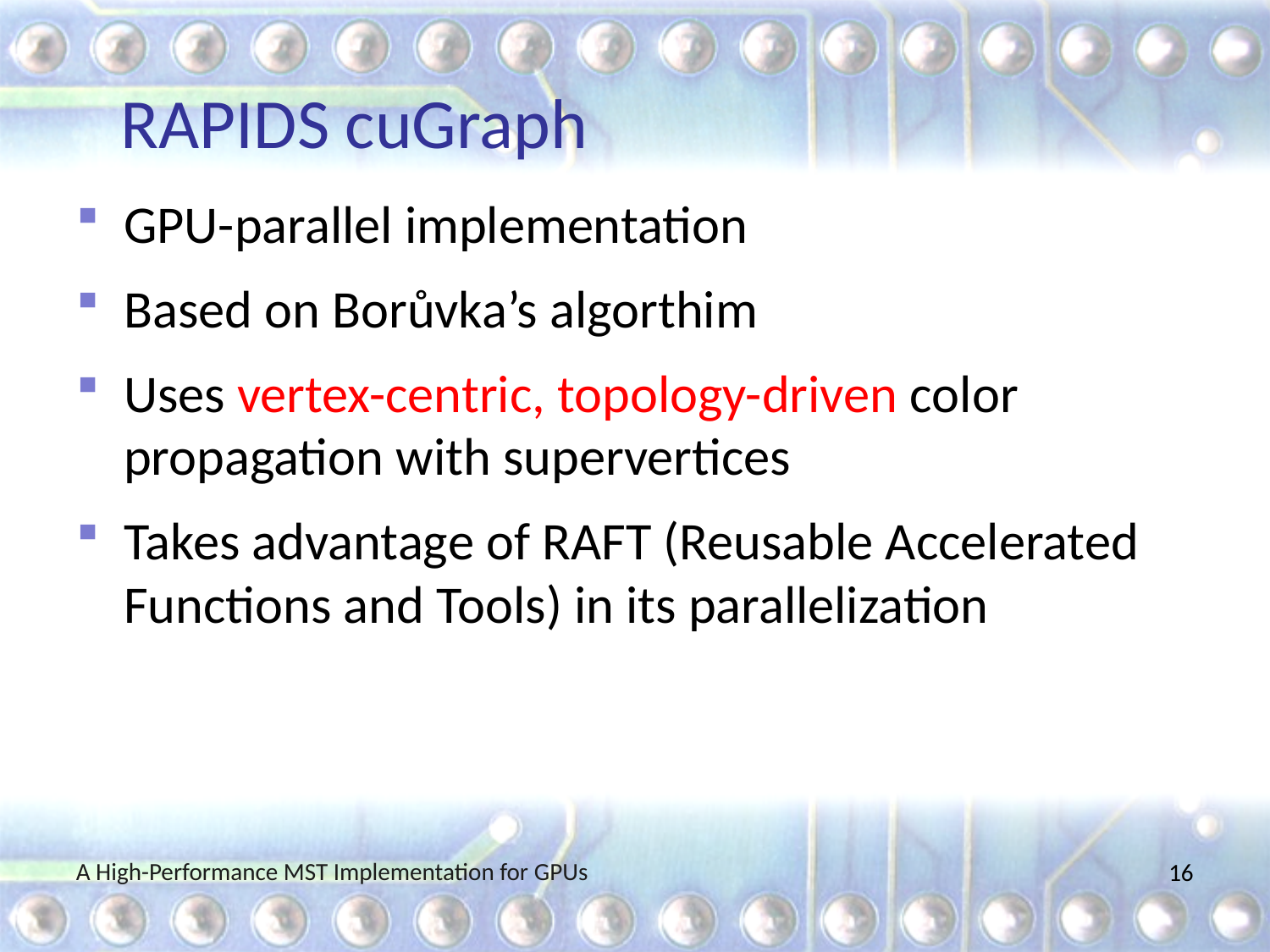

# RAPIDS cuGraph
GPU-parallel implementation
Based on Borůvka’s algorthim
Uses vertex-centric, topology-driven color propagation with supervertices
Takes advantage of RAFT (Reusable Accelerated Functions and Tools) in its parallelization
A High-Performance MST Implementation for GPUs
16